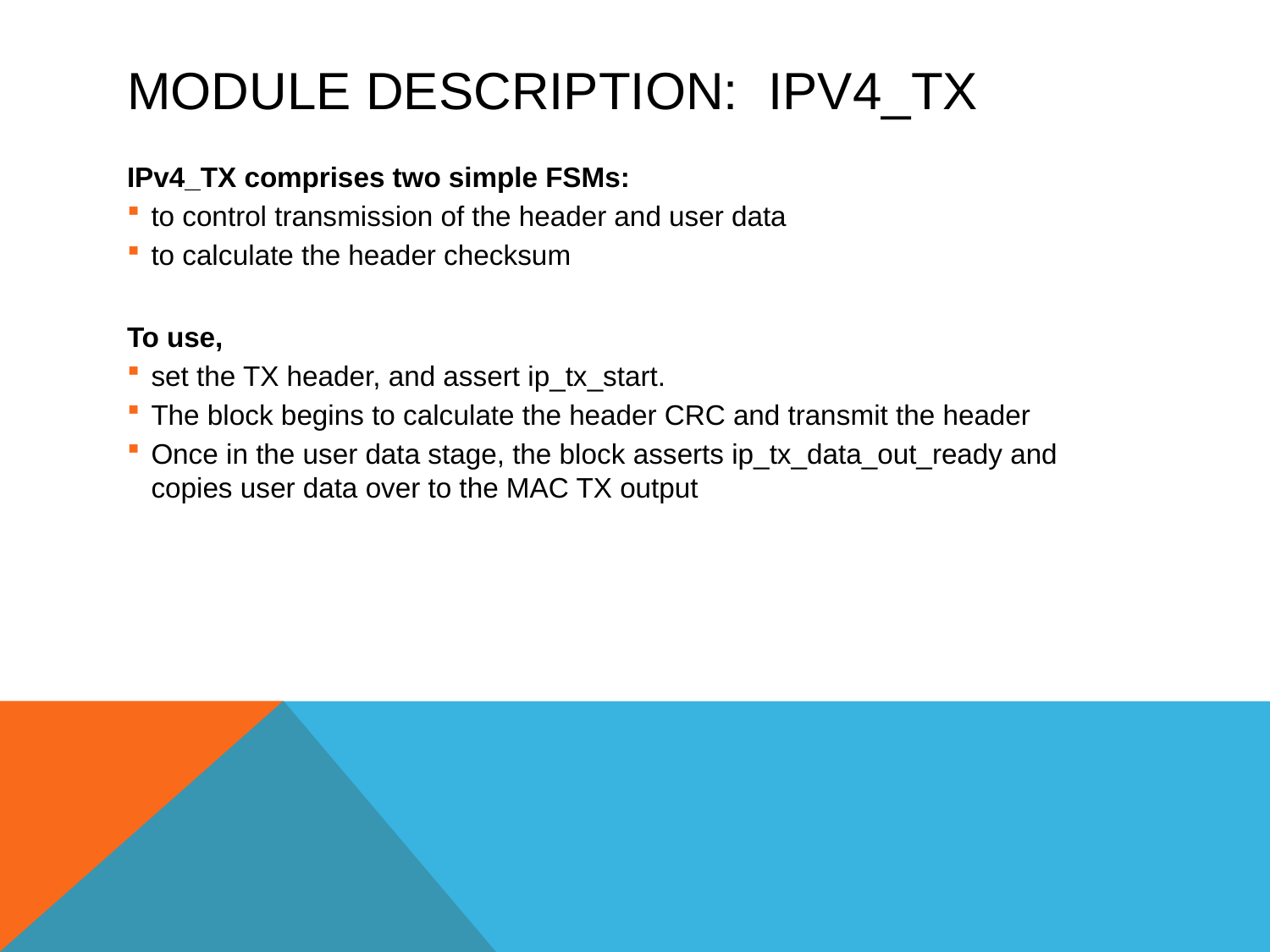

# Module Description:  IPv4_TX
IPv4_TX comprises two simple FSMs:
to control transmission of the header and user data
to calculate the header checksum
To use,
set the TX header, and assert ip_tx_start.
The block begins to calculate the header CRC and transmit the header
Once in the user data stage, the block asserts ip_tx_data_out_ready and copies user data over to the MAC TX output